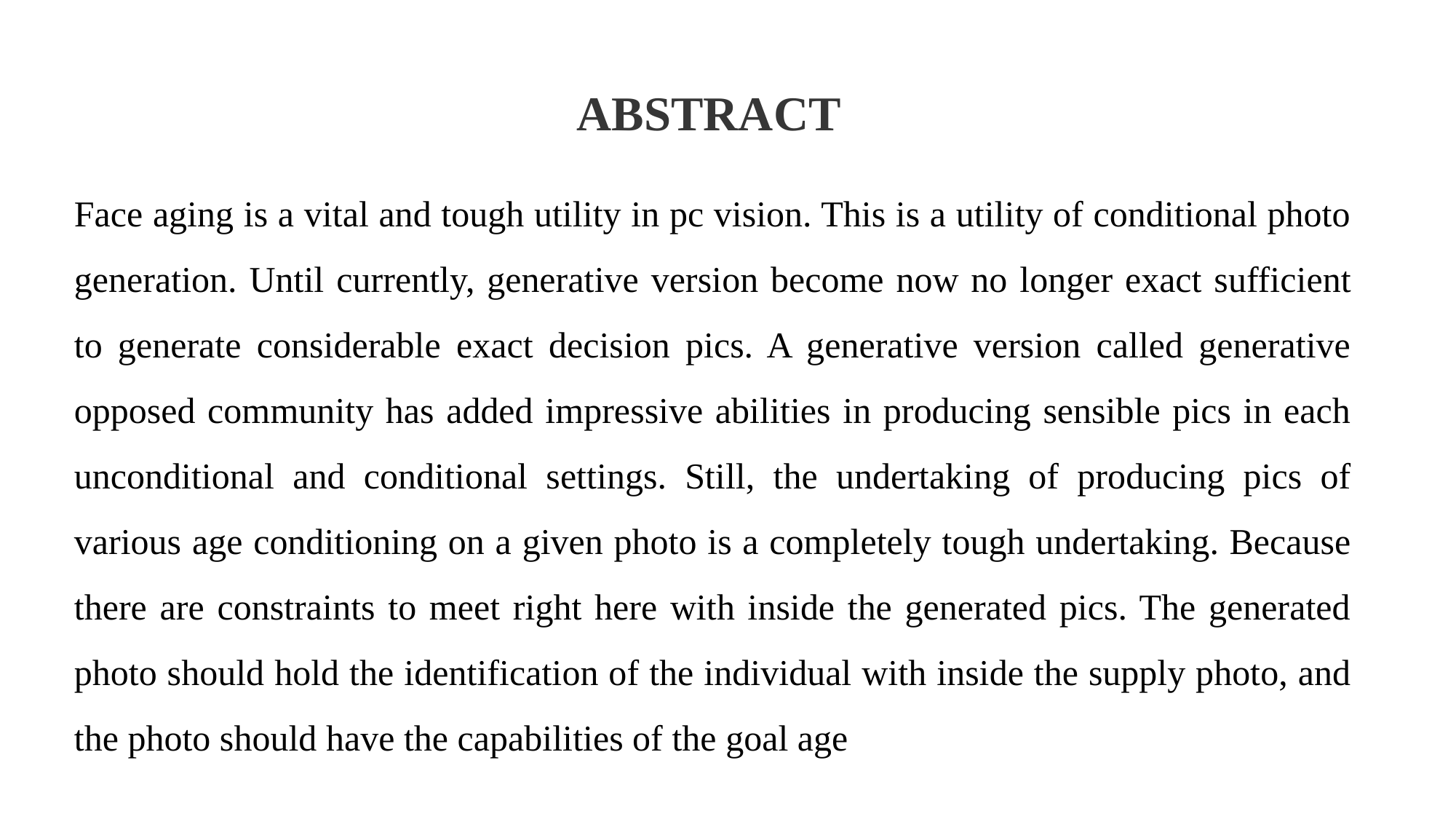

ABSTRACT
Face aging is a vital and tough utility in pc vision. This is a utility of conditional photo generation. Until currently, generative version become now no longer exact sufficient to generate considerable exact decision pics. A generative version called generative opposed community has added impressive abilities in producing sensible pics in each unconditional and conditional settings. Still, the undertaking of producing pics of various age conditioning on a given photo is a completely tough undertaking. Because there are constraints to meet right here with inside the generated pics. The generated photo should hold the identification of the individual with inside the supply photo, and the photo should have the capabilities of the goal age